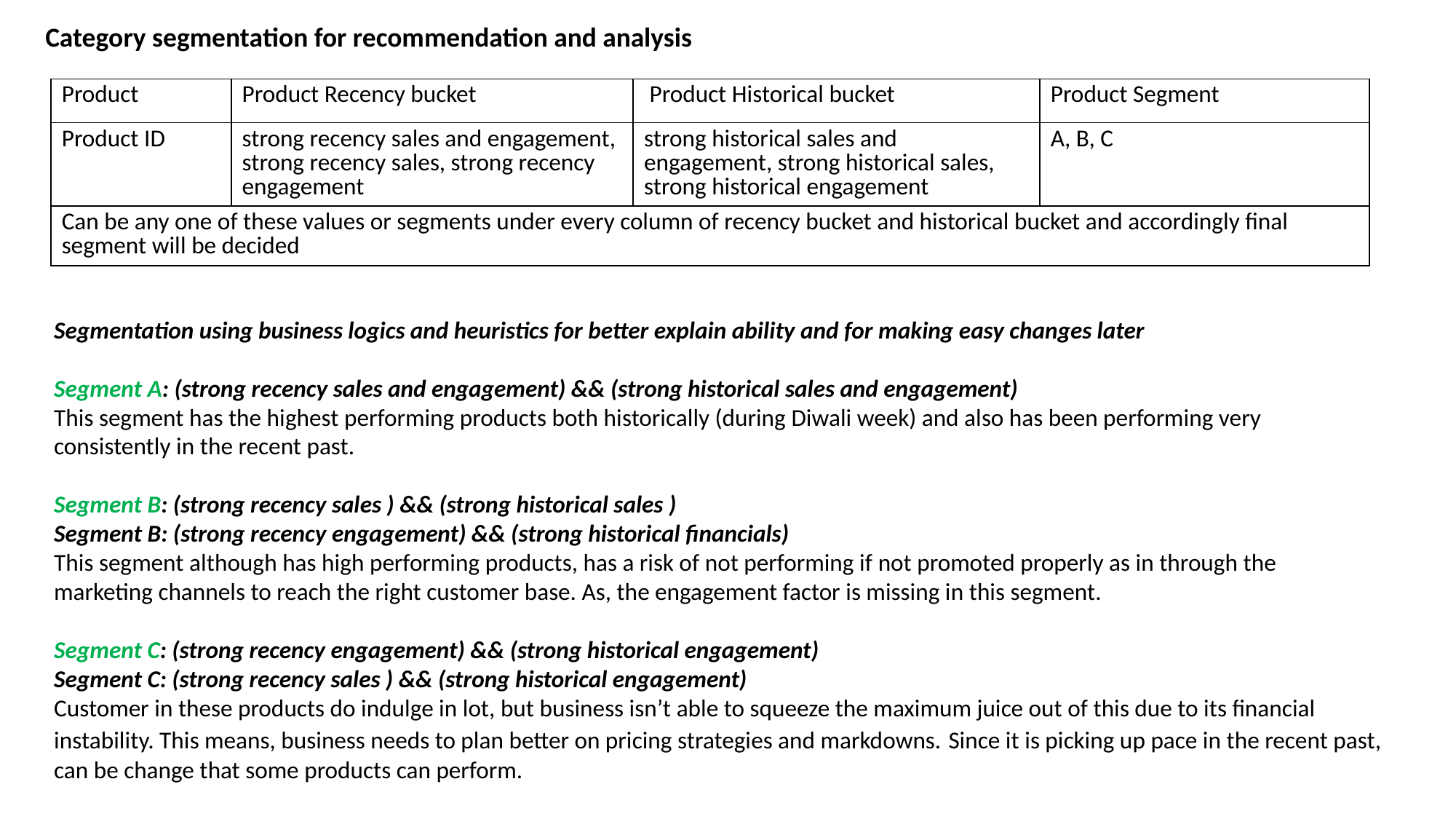

Category segmentation for recommendation and analysis
| Product | Product Recency bucket | Product Historical bucket | Product Segment |
| --- | --- | --- | --- |
| Product ID | strong recency sales and engagement, strong recency sales, strong recency engagement | strong historical sales and engagement, strong historical sales, strong historical engagement | A, B, C |
| Can be any one of these values or segments under every column of recency bucket and historical bucket and accordingly final segment will be decided |  |  |  |
Segmentation using business logics and heuristics for better explain ability and for making easy changes later

Segment A: (strong recency sales and engagement) && (strong historical sales and engagement)
This segment has the highest performing products both historically (during Diwali week) and also has been performing very consistently in the recent past.

Segment B: (strong recency sales ) && (strong historical sales )
Segment B: (strong recency engagement) && (strong historical financials)
This segment although has high performing products, has a risk of not performing if not promoted properly as in through the marketing channels to reach the right customer base. As, the engagement factor is missing in this segment.

Segment C: (strong recency engagement) && (strong historical engagement)
Segment C: (strong recency sales ) && (strong historical engagement)
Customer in these products do indulge in lot, but business isn’t able to squeeze the maximum juice out of this due to its financial instability. This means, business needs to plan better on pricing strategies and markdowns. Since it is picking up pace in the recent past, can be change that some products can perform.